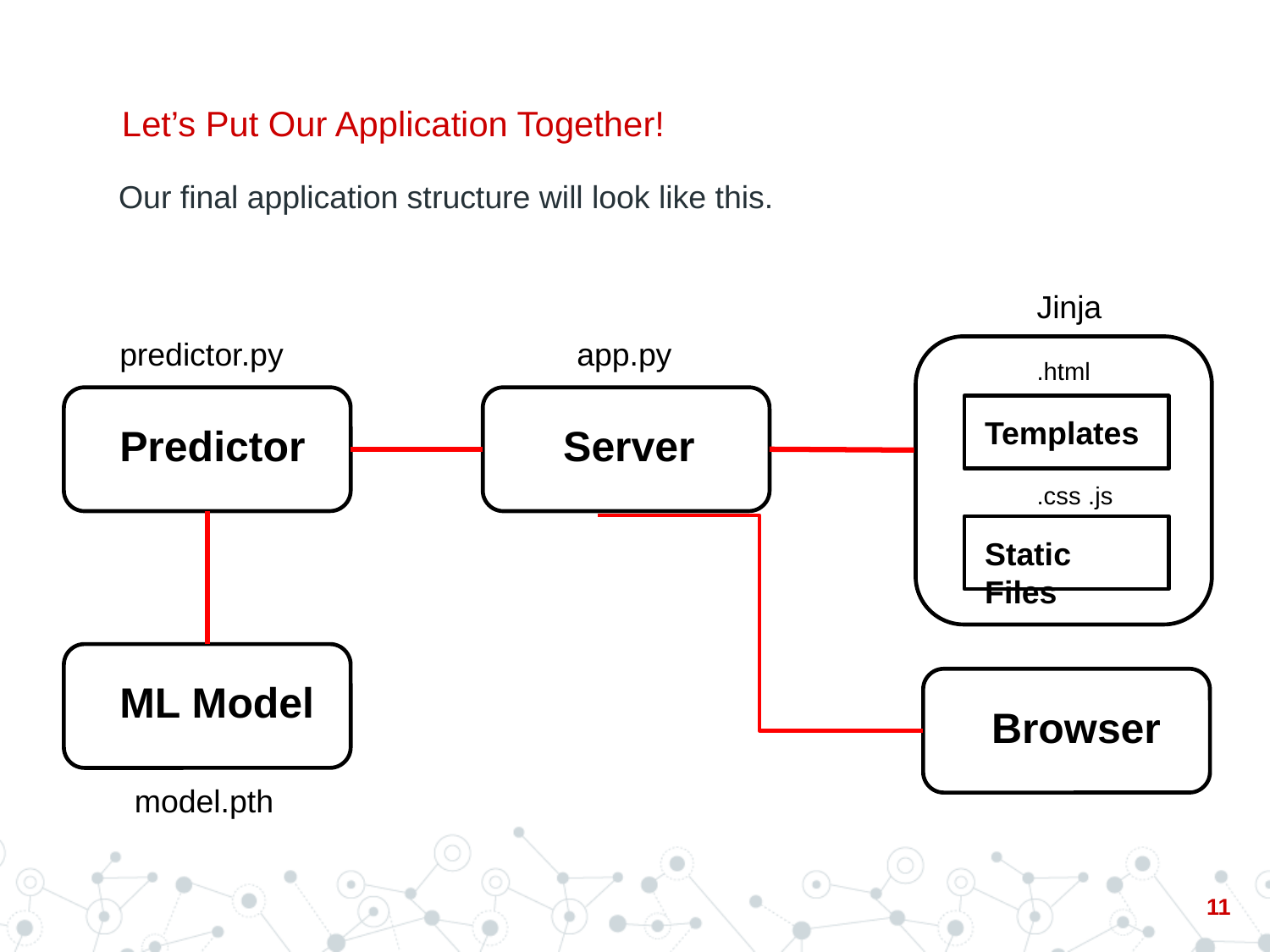

# Let’s Put Our Application Together!

Our final application structure will look like this.
Jinja
predictor.py
app.py

.html

Templates
Predictor
Server
.css .js

Static Files

ML Model

Browser
model.pth
11